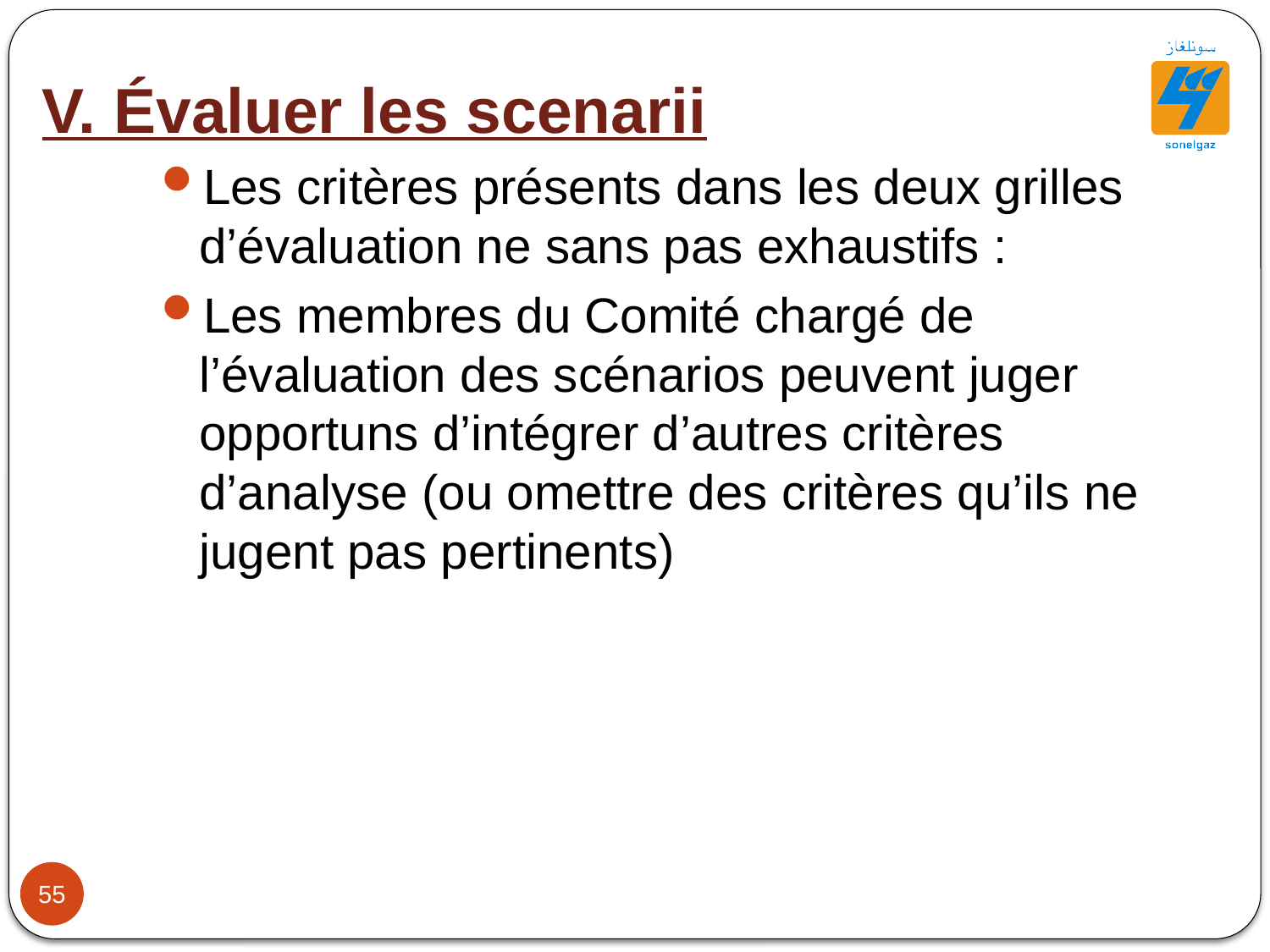

V. Évaluer les scenarii
Les critères présents dans les deux grilles d’évaluation ne sans pas exhaustifs :
Les membres du Comité chargé de l’évaluation des scénarios peuvent juger opportuns d’intégrer d’autres critères d’analyse (ou omettre des critères qu’ils ne jugent pas pertinents)
55